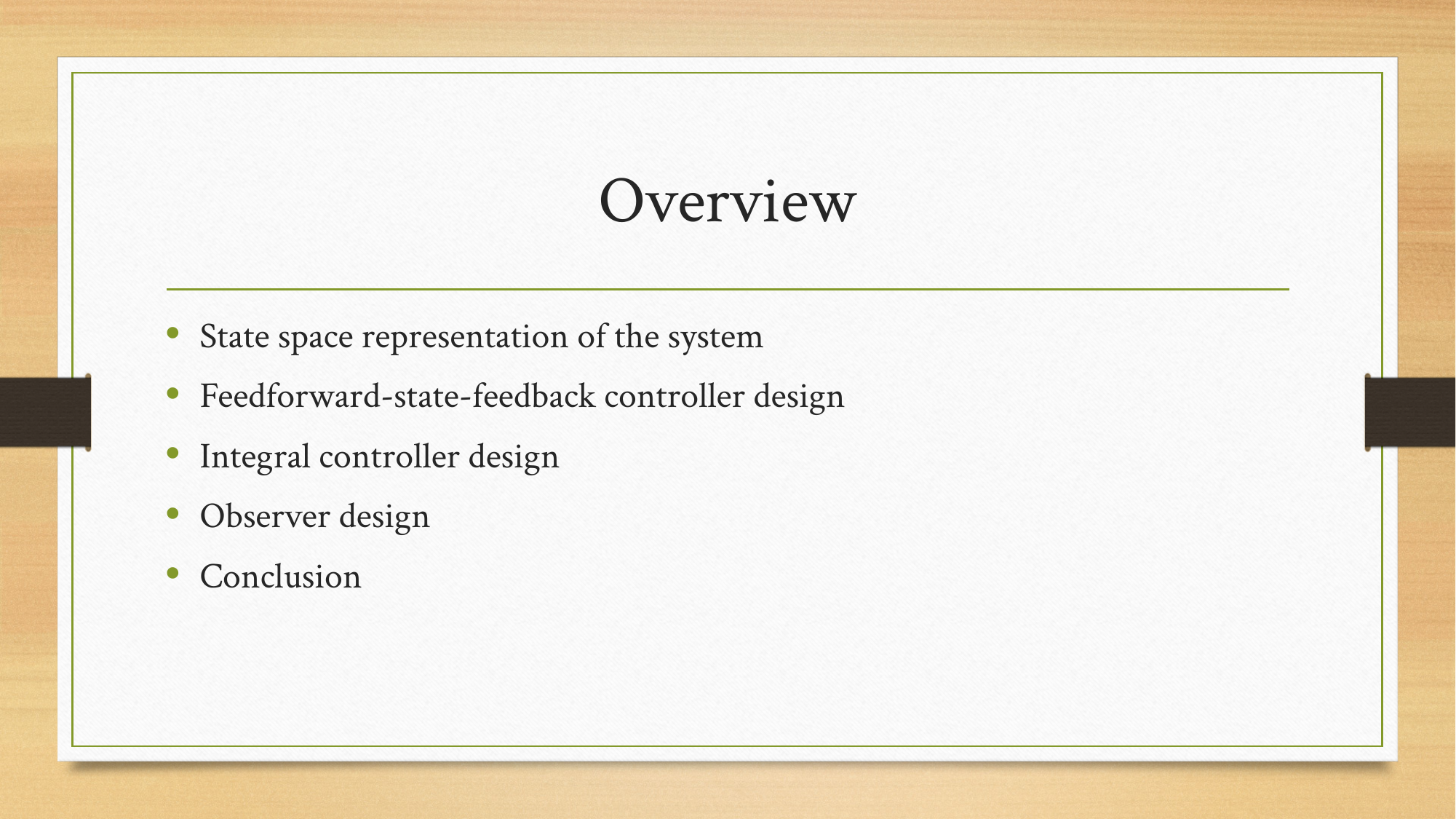

# Overview
State space representation of the system
Feedforward-state-feedback controller design
Integral controller design
Observer design
Conclusion